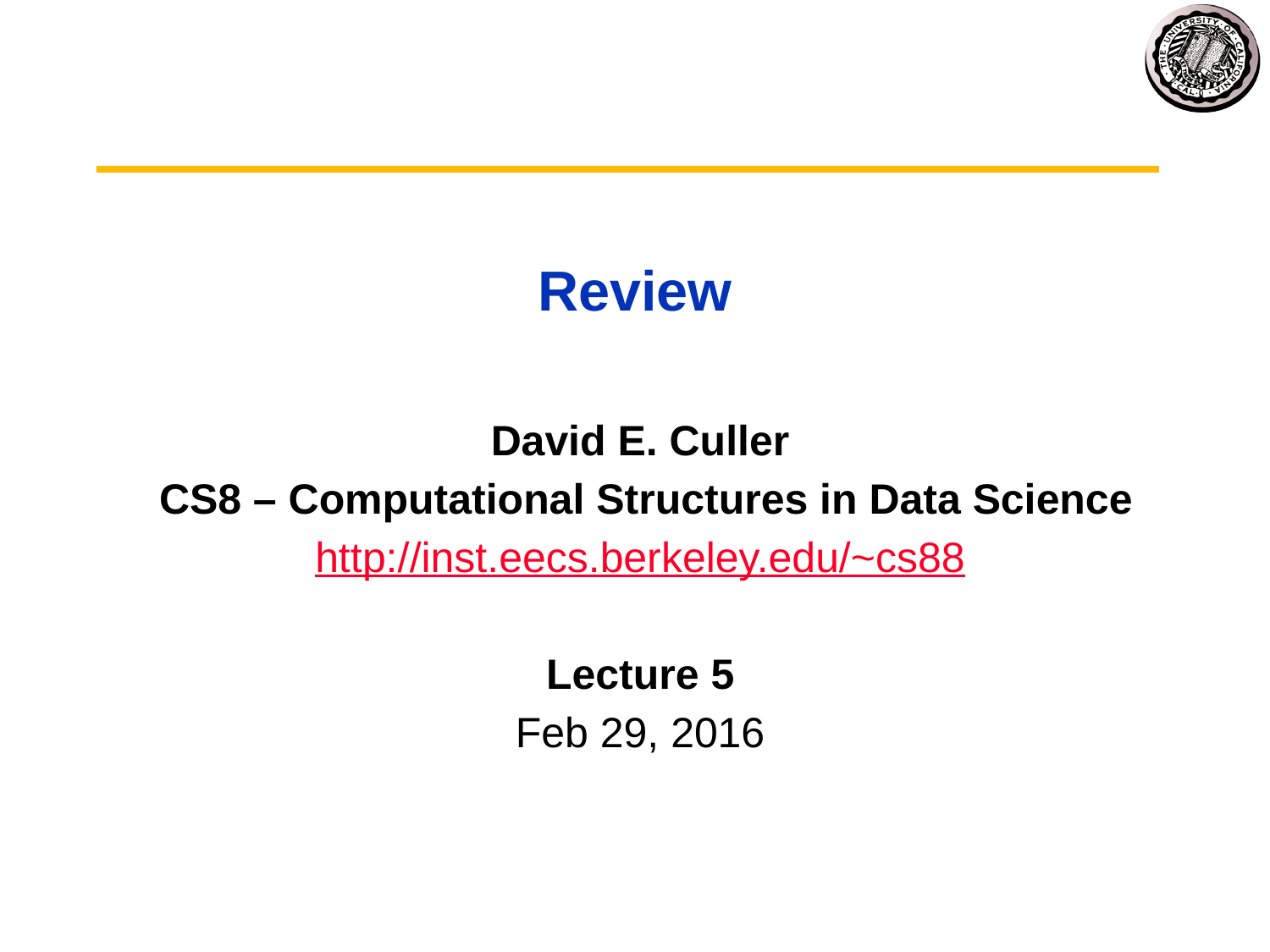

# Review
David E. Culler
 CS8 – Computational Structures in Data Science
http://inst.eecs.berkeley.edu/~cs88

Lecture 5
Feb 29, 2016